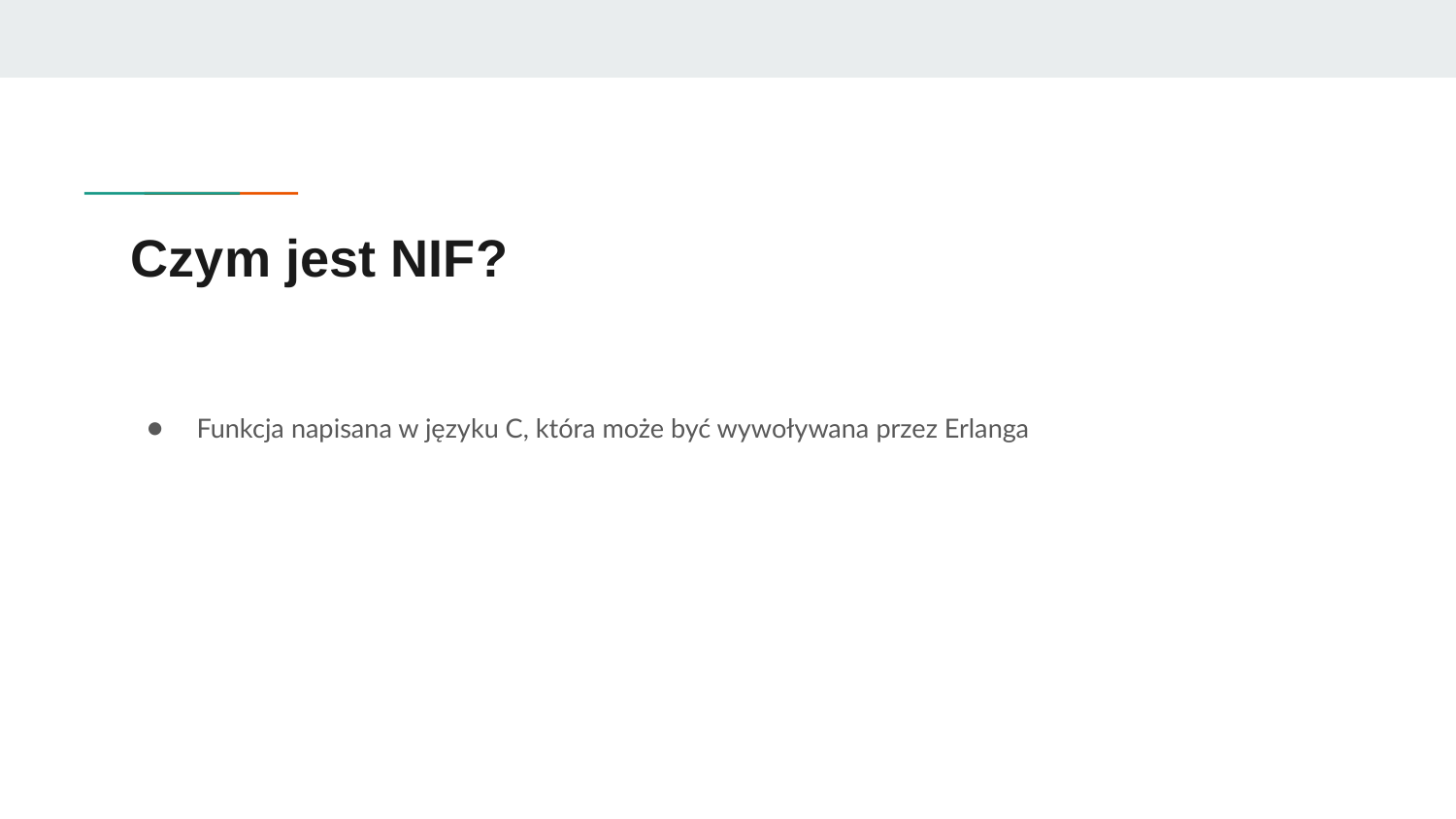

# Czym jest NIF?

Funkcja napisana w języku C, która może być wywoływana przez Erlanga